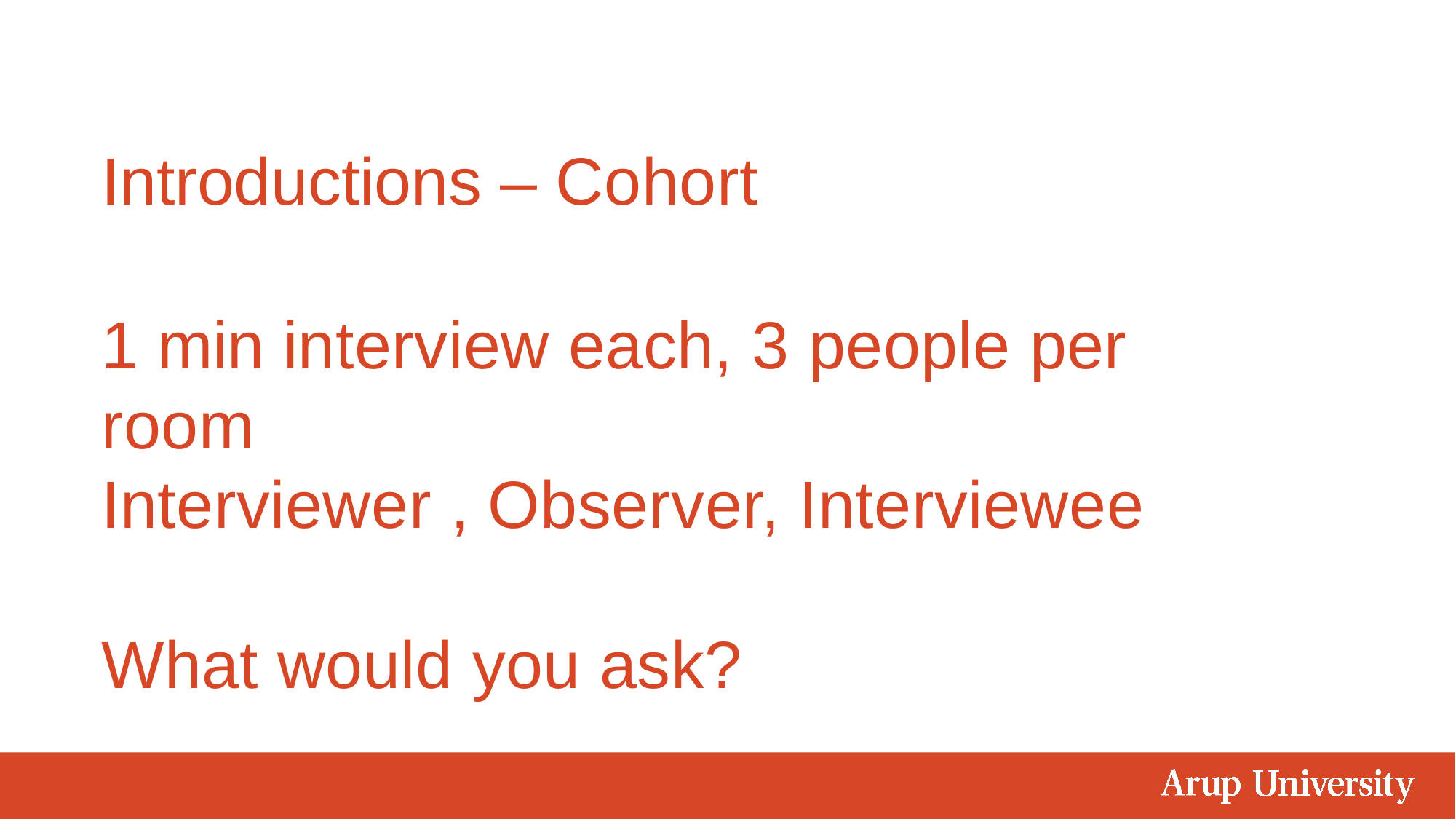

Introductions – Cohort

1 min interview each, 3 people per room
Interviewer , Observer, Interviewee

What would you ask?